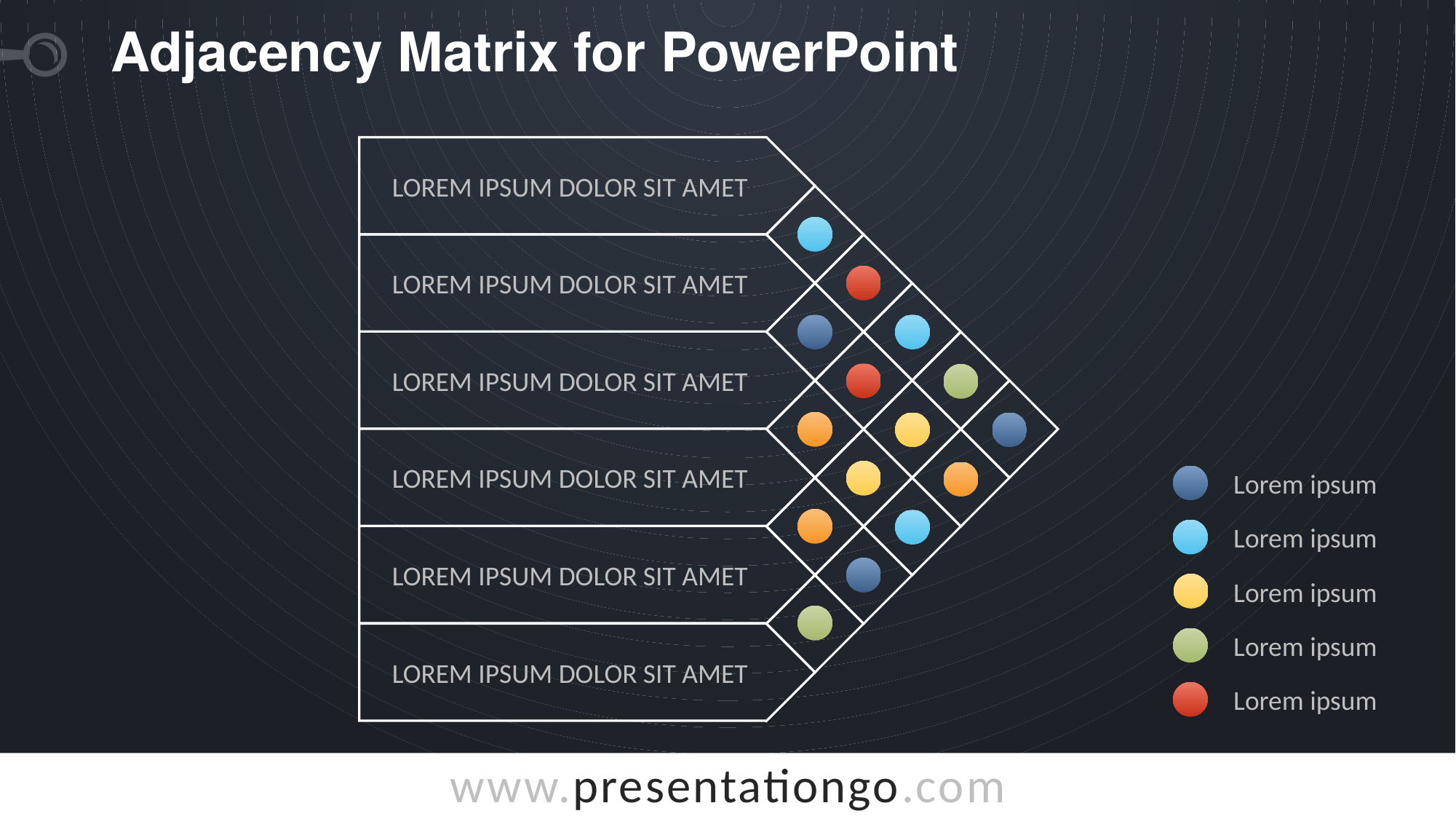

# Adjacency Matrix for PowerPoint
Lorem ipsum dolor sit amet

Lorem ipsum dolor sit amet

Lorem ipsum dolor sit amet

Lorem ipsum dolor sit amet

Lorem ipsum

Lorem ipsum

Lorem ipsum dolor sit amet

Lorem ipsum

Lorem ipsum
Lorem ipsum dolor sit amet

Lorem ipsum